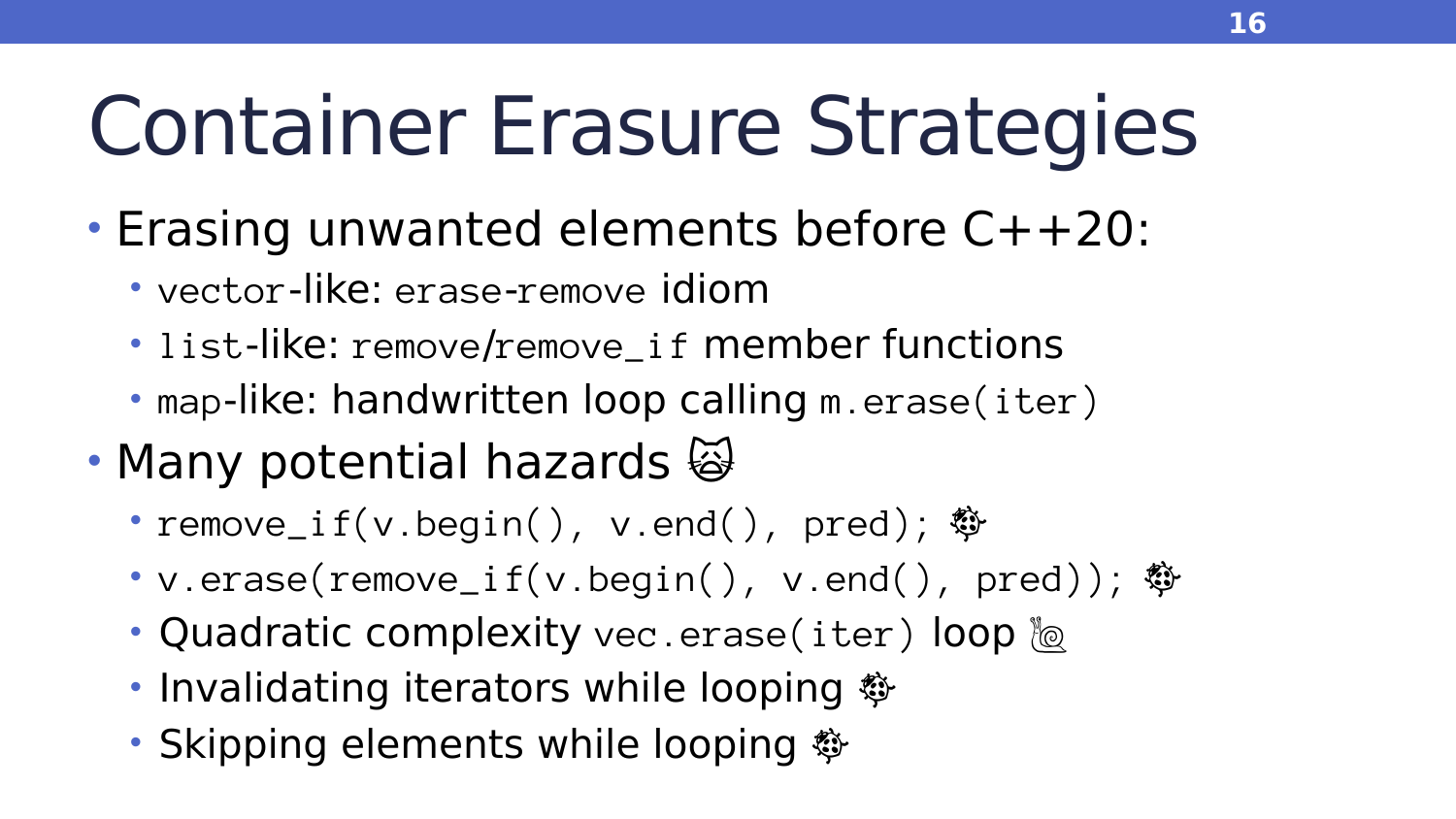

16
# Container Erasure Strategies
Erasing unwanted elements before C++20:
vector-like: erase-remove idiom
list-like: remove/remove_if member functions
map-like: handwritten loop calling m.erase(iter)
Many potential hazards 🙀
remove_if(v.begin(), v.end(), pred); 🐞
v.erase(remove_if(v.begin(), v.end(), pred)); 🐞
Quadratic complexity vec.erase(iter) loop 🐌
Invalidating iterators while looping 🐞
Skipping elements while looping 🐞